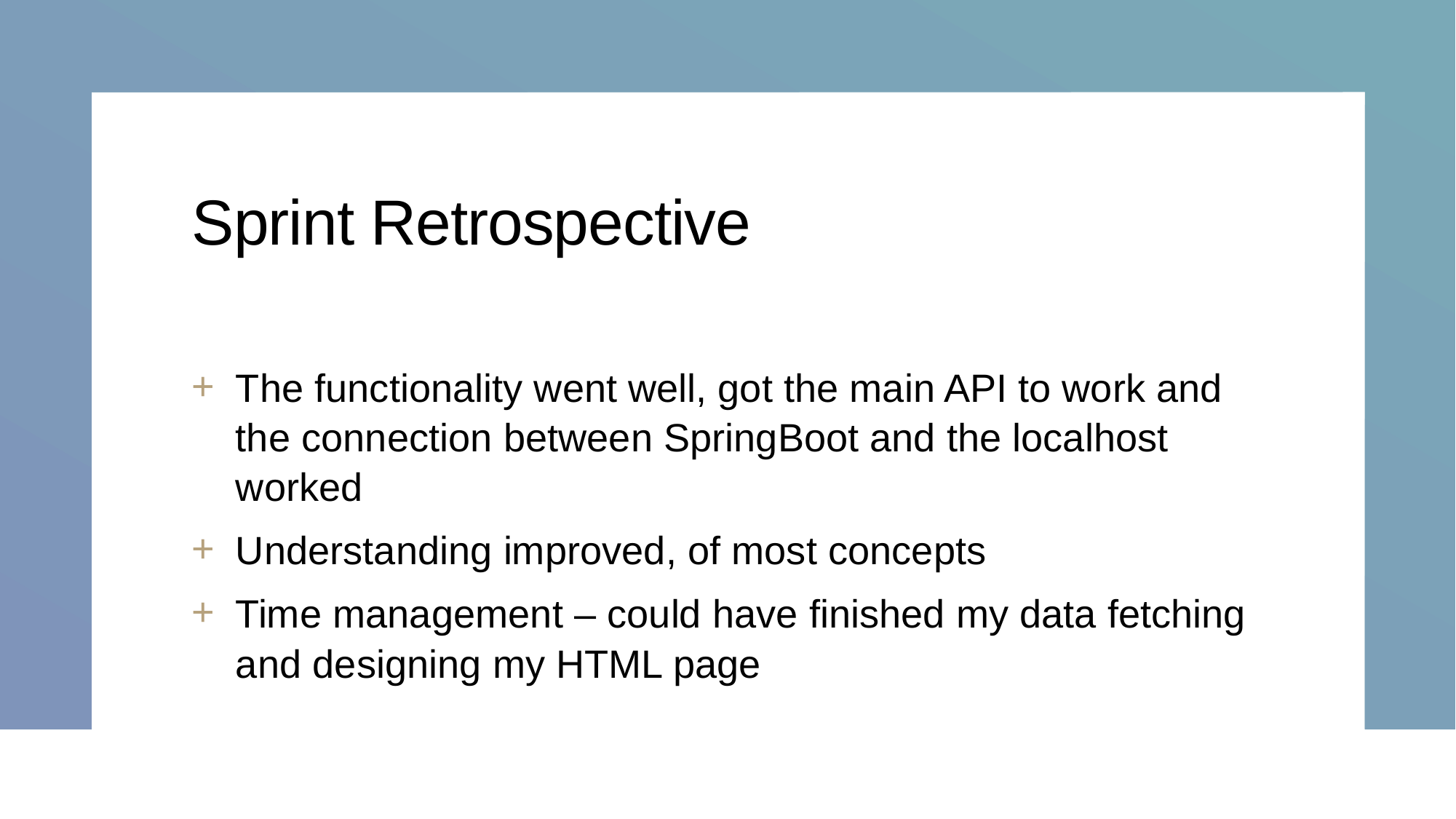

# Sprint Retrospective
The functionality went well, got the main API to work and the connection between SpringBoot and the localhost worked
Understanding improved, of most concepts
Time management – could have finished my data fetching and designing my HTML page